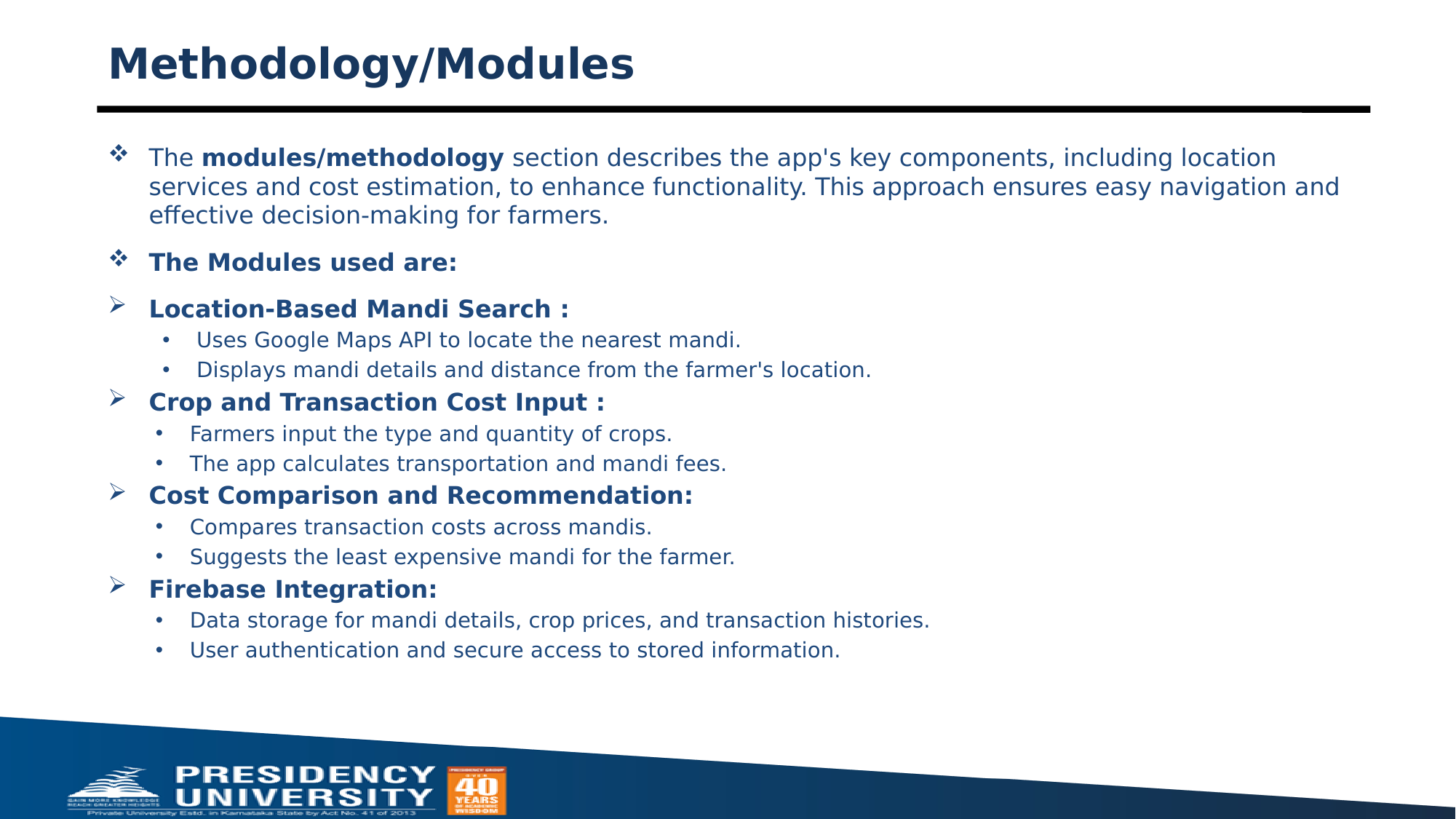

# Methodology/Modules
The modules/methodology section describes the app's key components, including location services and cost estimation, to enhance functionality. This approach ensures easy navigation and effective decision-making for farmers.

The Modules used are:

Location-Based Mandi Search :
Uses Google Maps API to locate the nearest mandi.
Displays mandi details and distance from the farmer's location.
Crop and Transaction Cost Input :
Farmers input the type and quantity of crops.
The app calculates transportation and mandi fees.
Cost Comparison and Recommendation:
Compares transaction costs across mandis.
Suggests the least expensive mandi for the farmer.
Firebase Integration:
Data storage for mandi details, crop prices, and transaction histories.
User authentication and secure access to stored information.